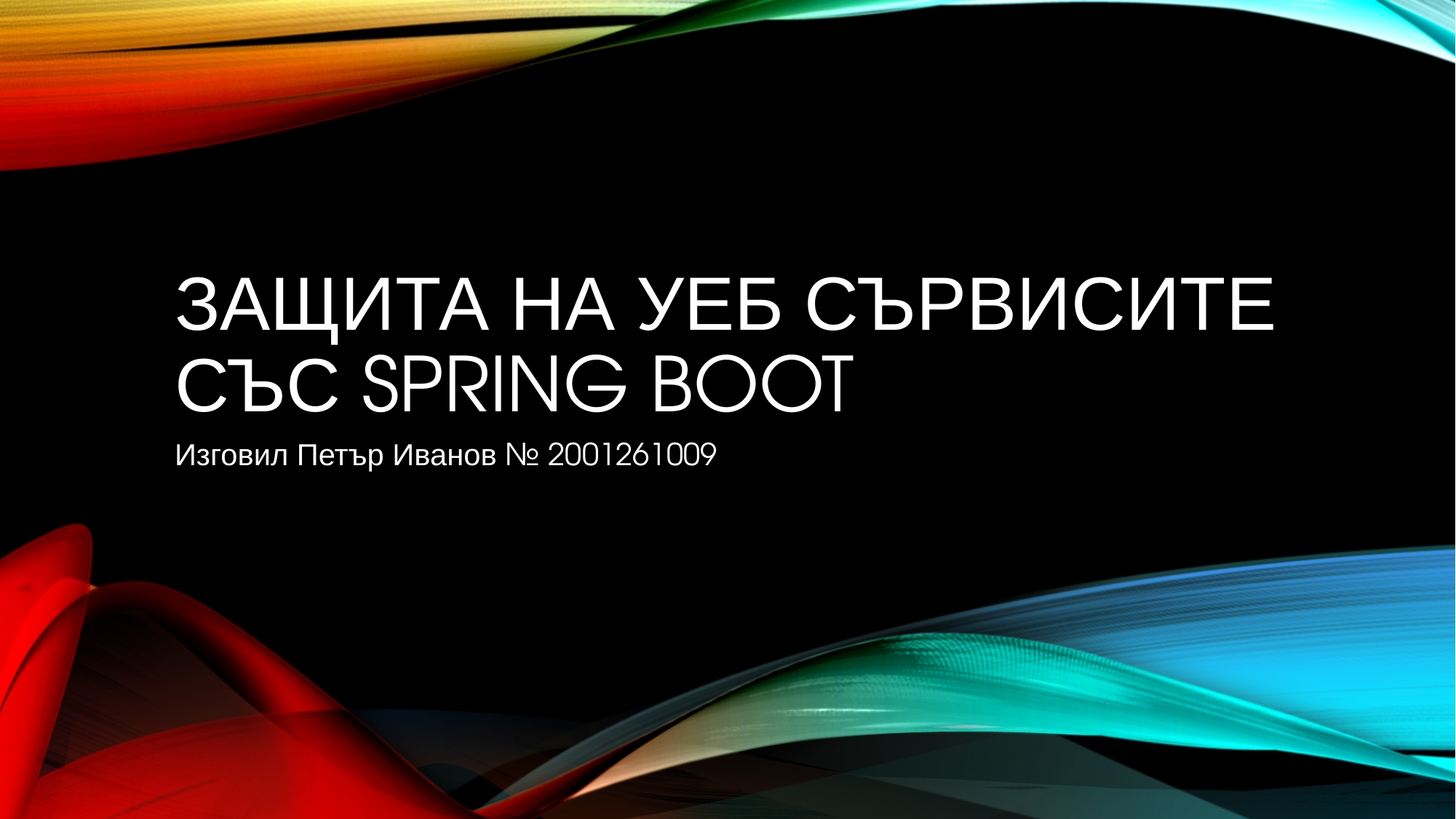

# Защита на уеб сървисите със spring boot
Изговил Петър Иванов № 2001261009